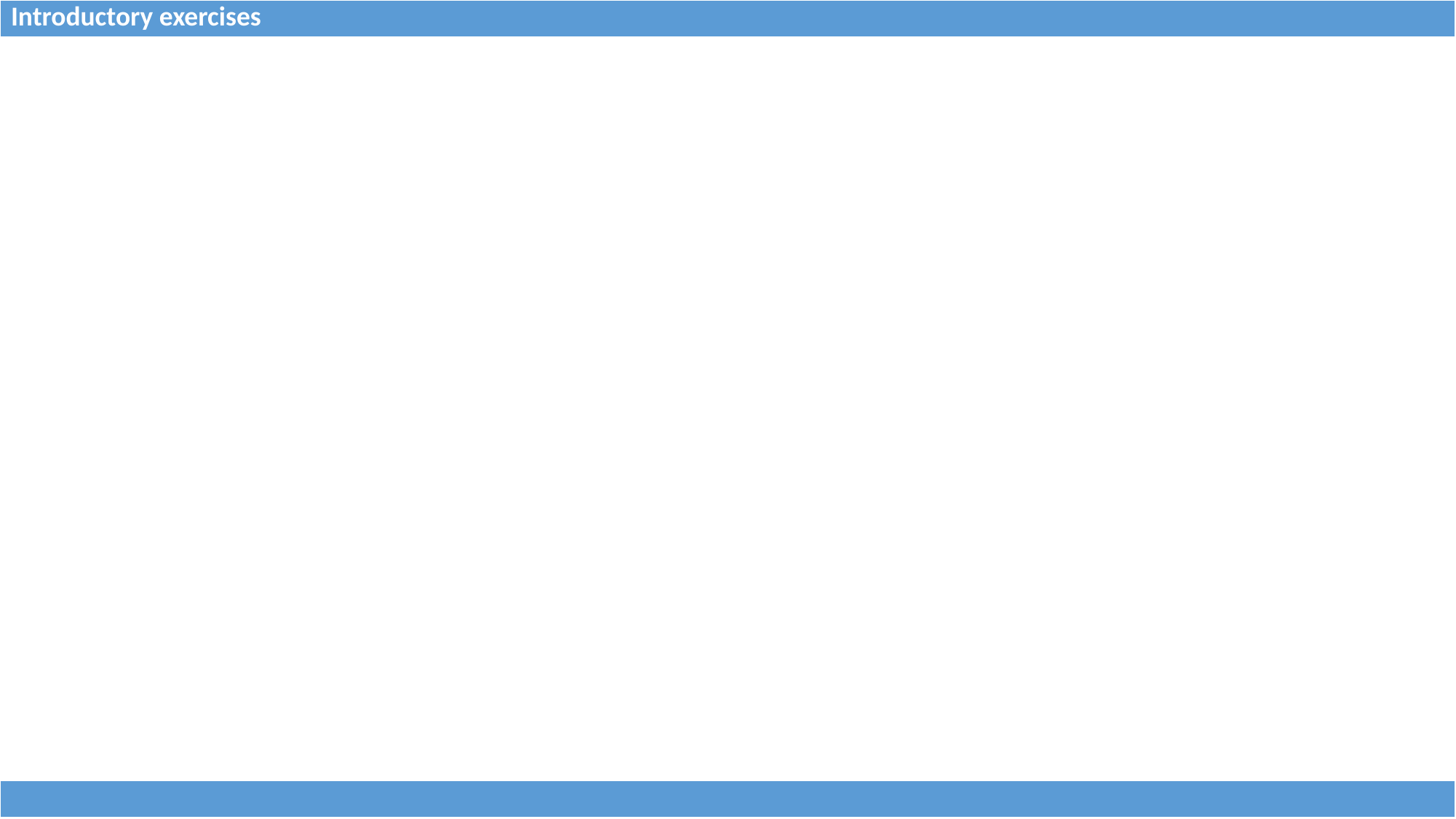

| Introductory exercises |
| --- |
|  |
| --- |